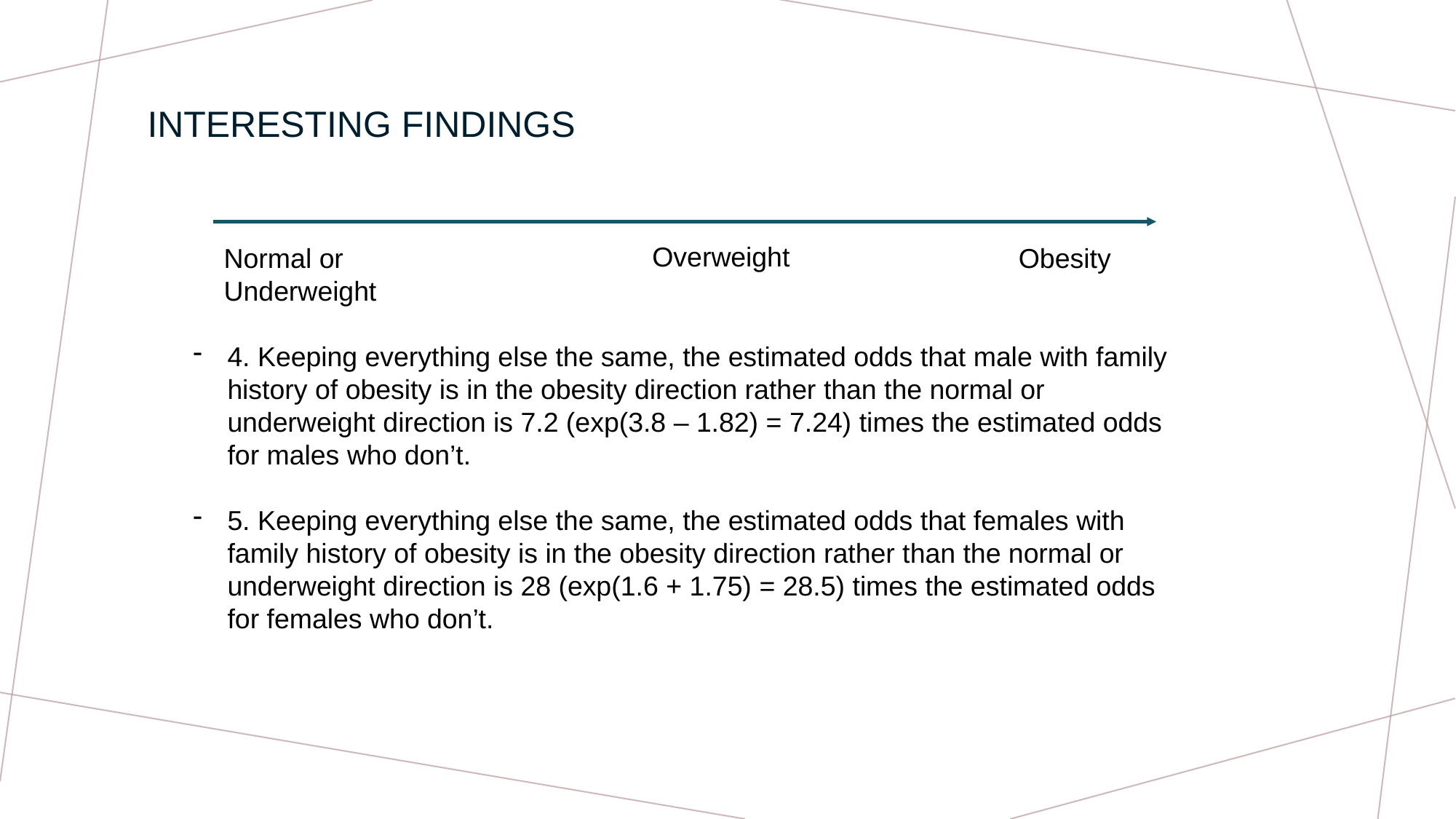

Interesting Findings
Overweight
Normal or Underweight
Obesity
4. Keeping everything else the same, the estimated odds that male with family history of obesity is in the obesity direction rather than the normal or underweight direction is 7.2 (exp(3.8 – 1.82) = 7.24) times the estimated odds for males who don’t.

5. Keeping everything else the same, the estimated odds that females with family history of obesity is in the obesity direction rather than the normal or underweight direction is 28 (exp(1.6 + 1.75) = 28.5) times the estimated odds for females who don’t.